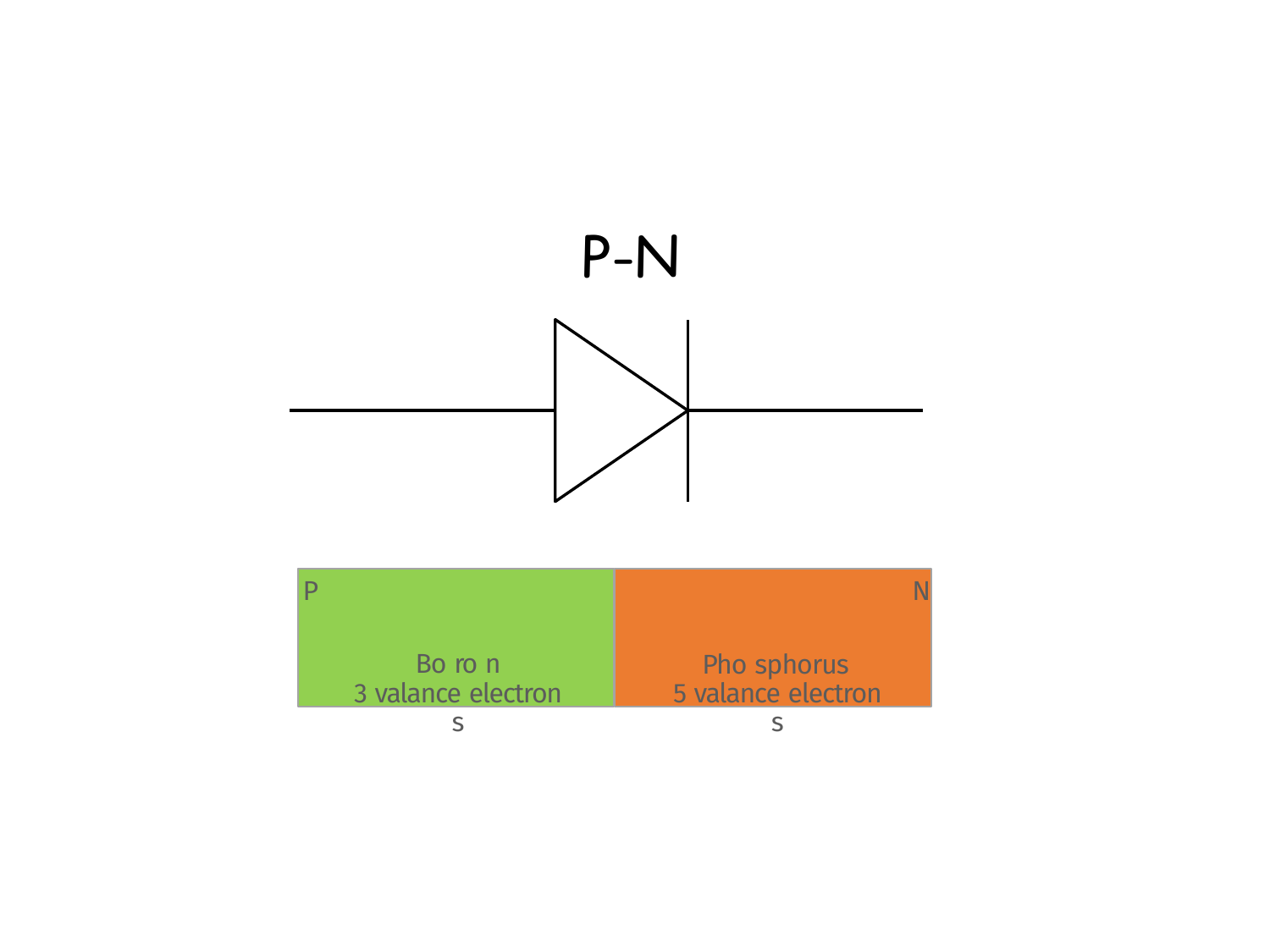

# P-N

P
N
Bo ro n
3 valance electron s
Pho sphorus
5 valance electron s